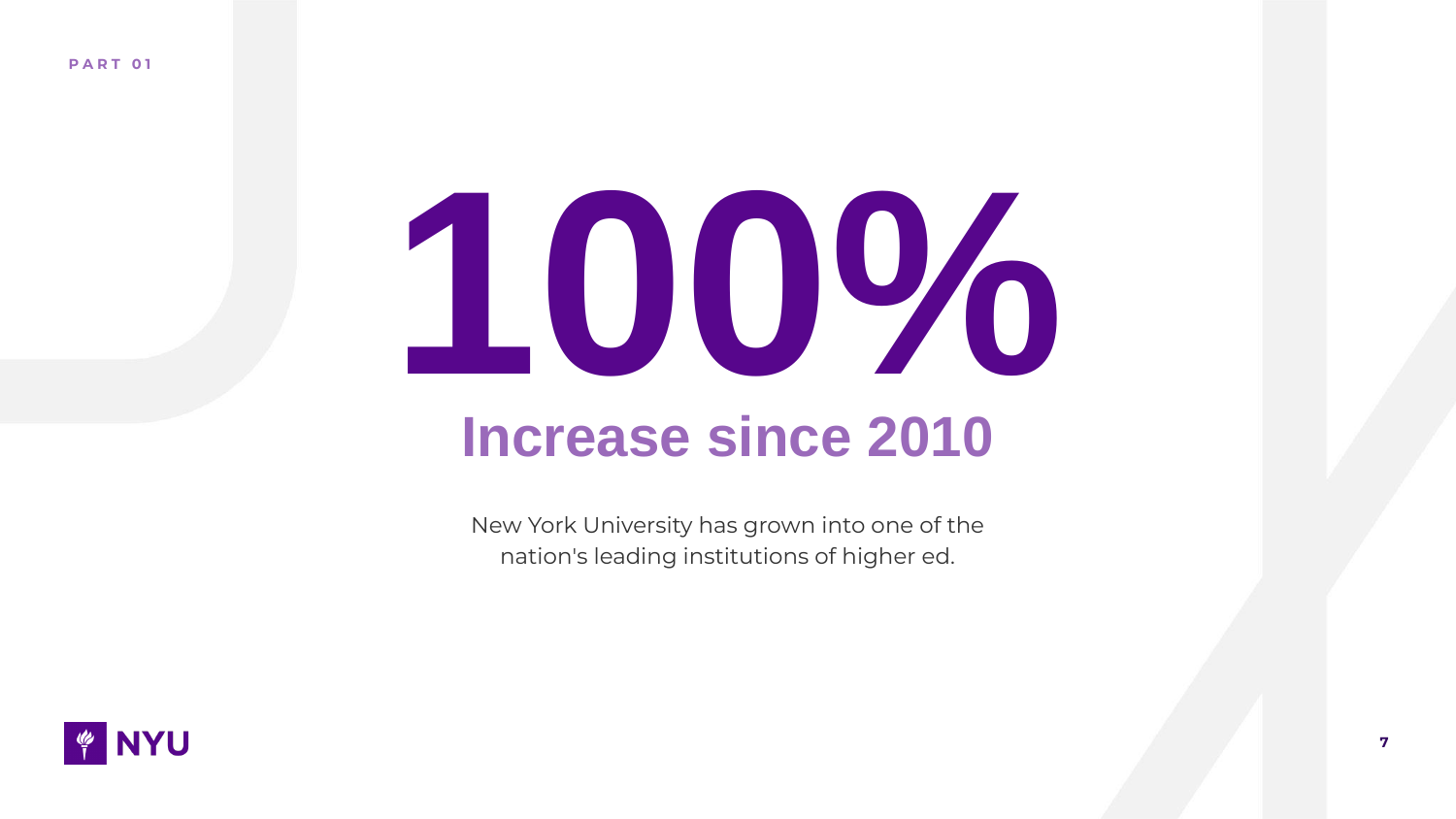

P A R T   0 1
# 100%
Increase since 2010
New York University has grown into one of the nation's leading institutions of higher ed.